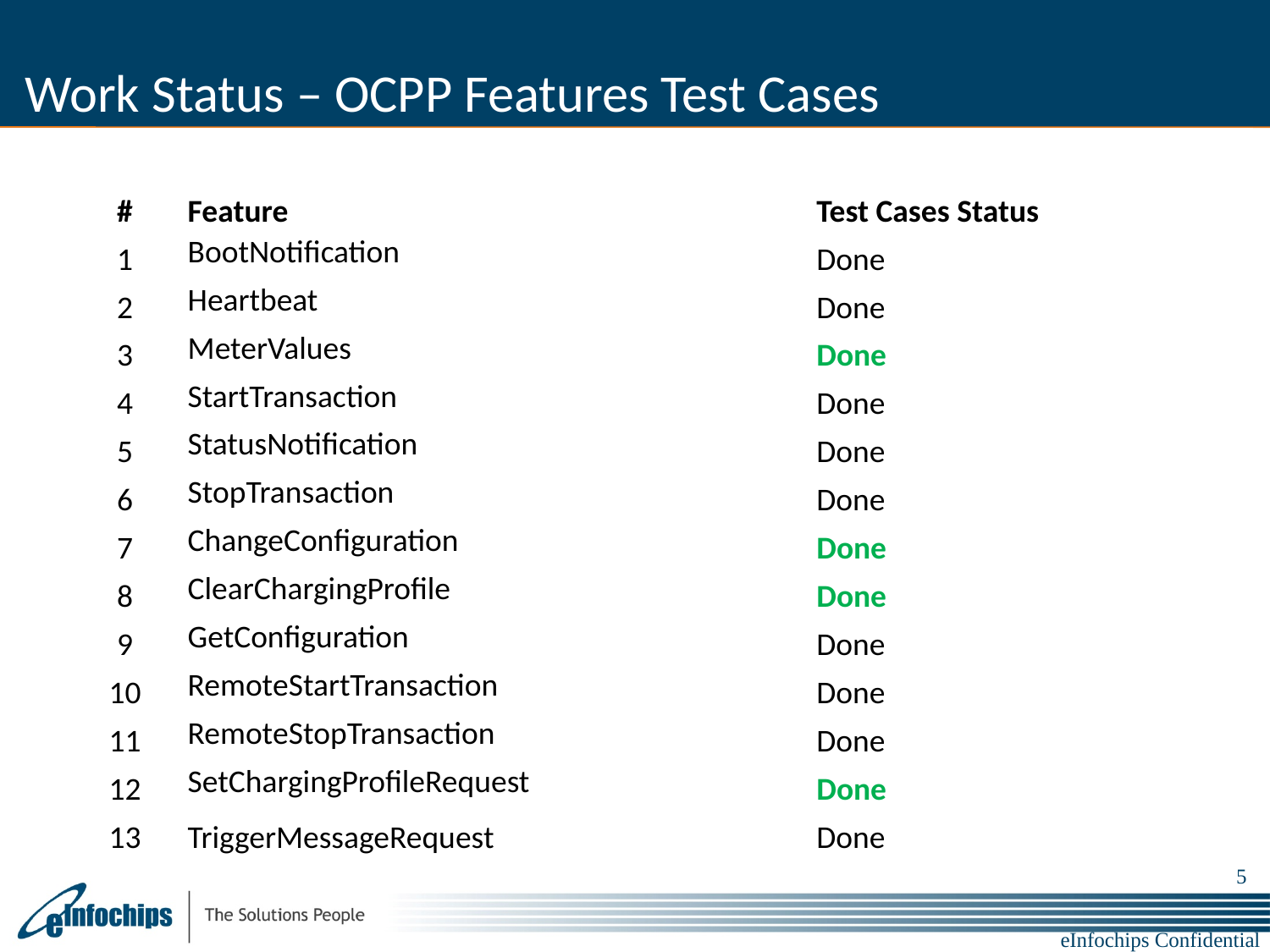

# Work Status – OCPP Features Test Cases
| # | Feature | Test Cases Status |
| --- | --- | --- |
| 1 | BootNotification | Done |
| 2 | Heartbeat | Done |
| 3 | MeterValues | Done |
| 4 | StartTransaction | Done |
| 5 | StatusNotification | Done |
| 6 | StopTransaction | Done |
| 7 | ChangeConfiguration | Done |
| 8 | ClearChargingProfile | Done |
| 9 | GetConfiguration | Done |
| 10 | RemoteStartTransaction | Done |
| 11 | RemoteStopTransaction | Done |
| 12 | SetChargingProfileRequest | Done |
| 13 | TriggerMessageRequest | Done |